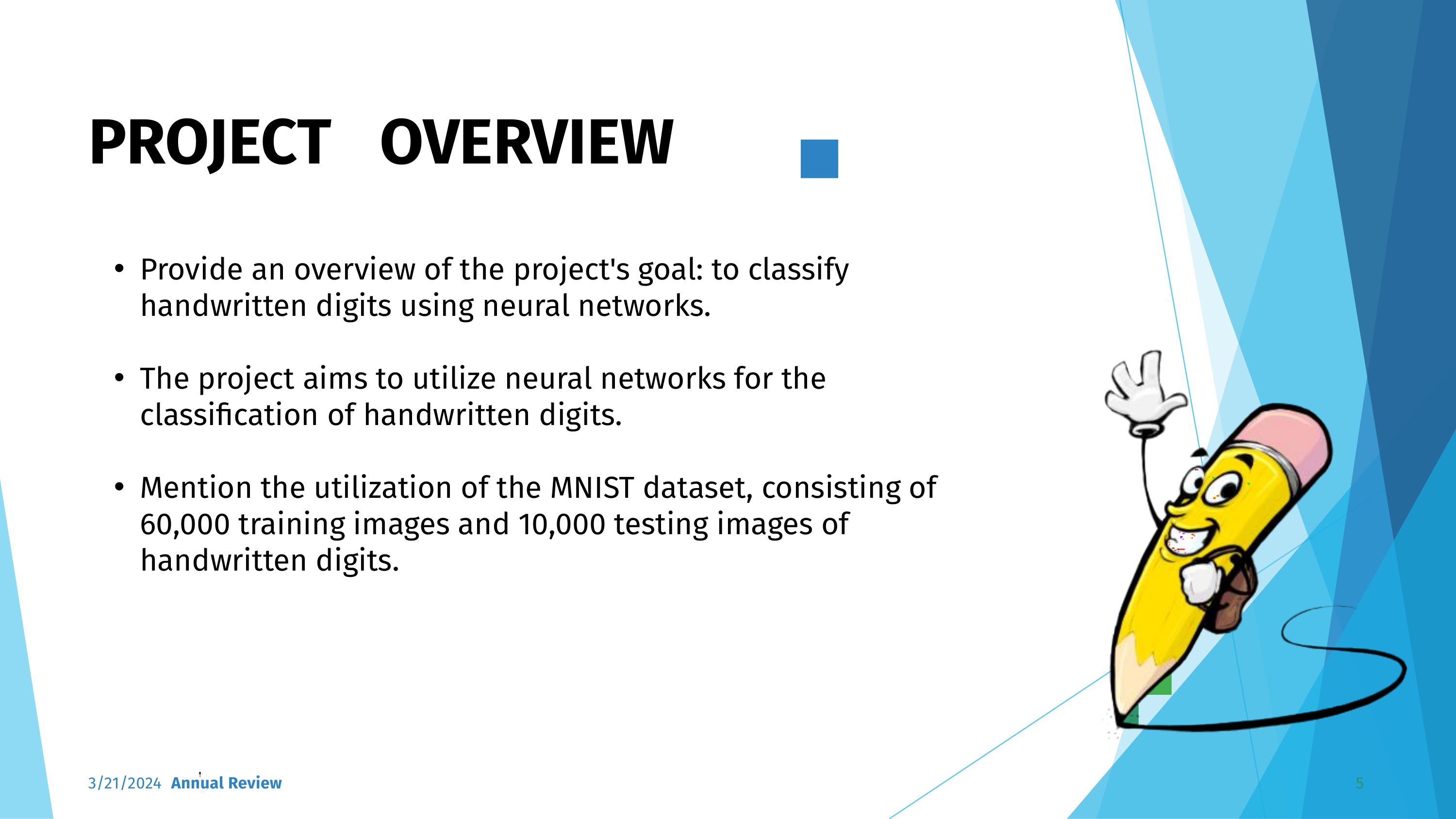

PROJECT	OVERVIEW

Provide an overview of the project's goal: to classify handwritten digits using neural networks.

The project aims to utilize neural networks for the classification of handwritten digits.

Mention the utilization of the MNIST dataset, consisting of 60,000 training images and 10,000 testing images of handwritten digits.

3/21/2024  Annual Review
5